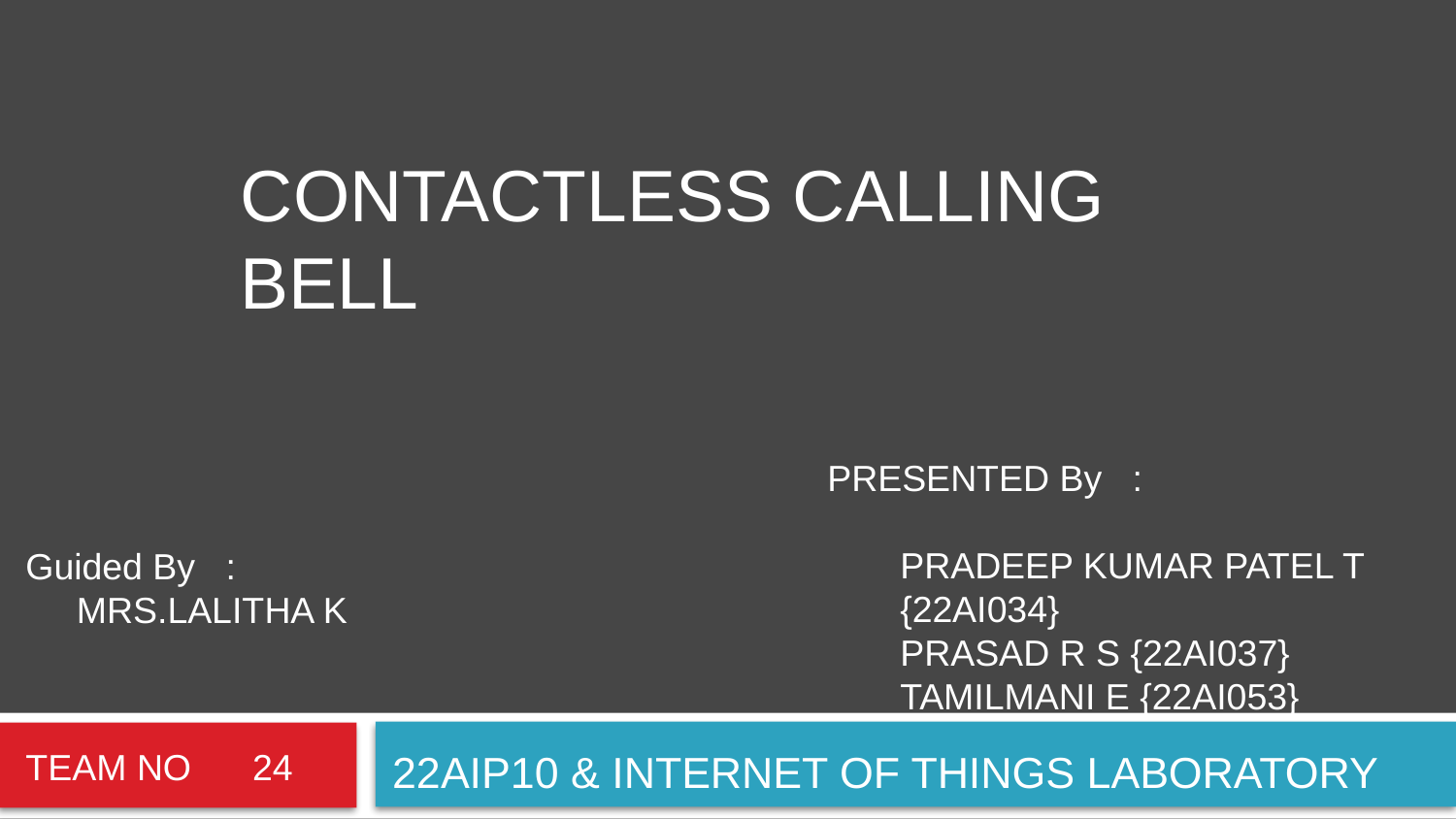

#
CONTACTLESS CALLING BELL
PRESENTED By   :

PRADEEP KUMAR PATEL T {22AI034}
PRASAD R S {22AI037}
TAMILMANI E {22AI053}

Guided By   :
     MRS.LALITHA K
TEAM NO      24
22AIP10 & INTERNET OF THINGS LABORATORY